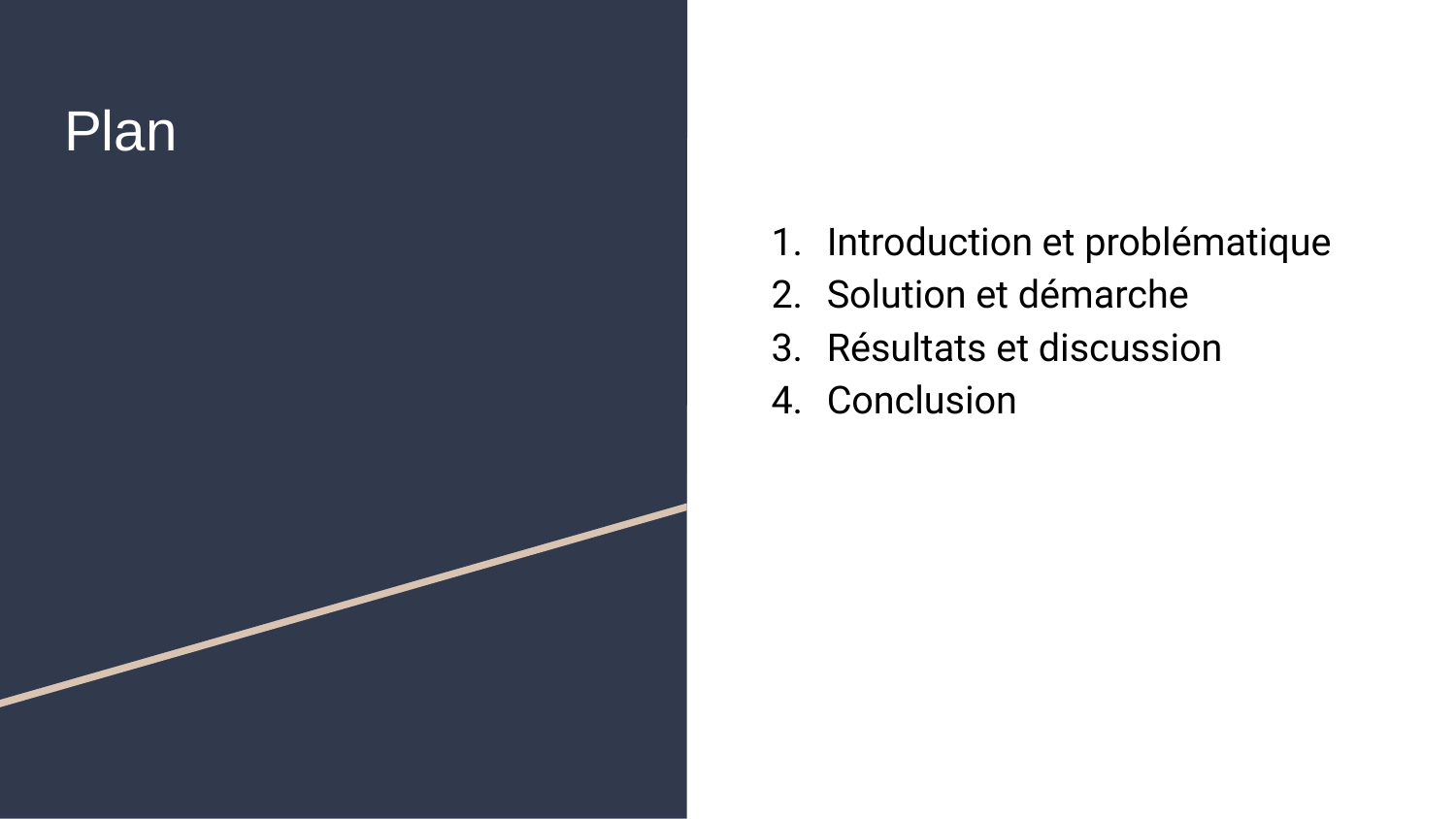

# Plan

Introduction et problématique
Solution et démarche
Résultats et discussion
Conclusion